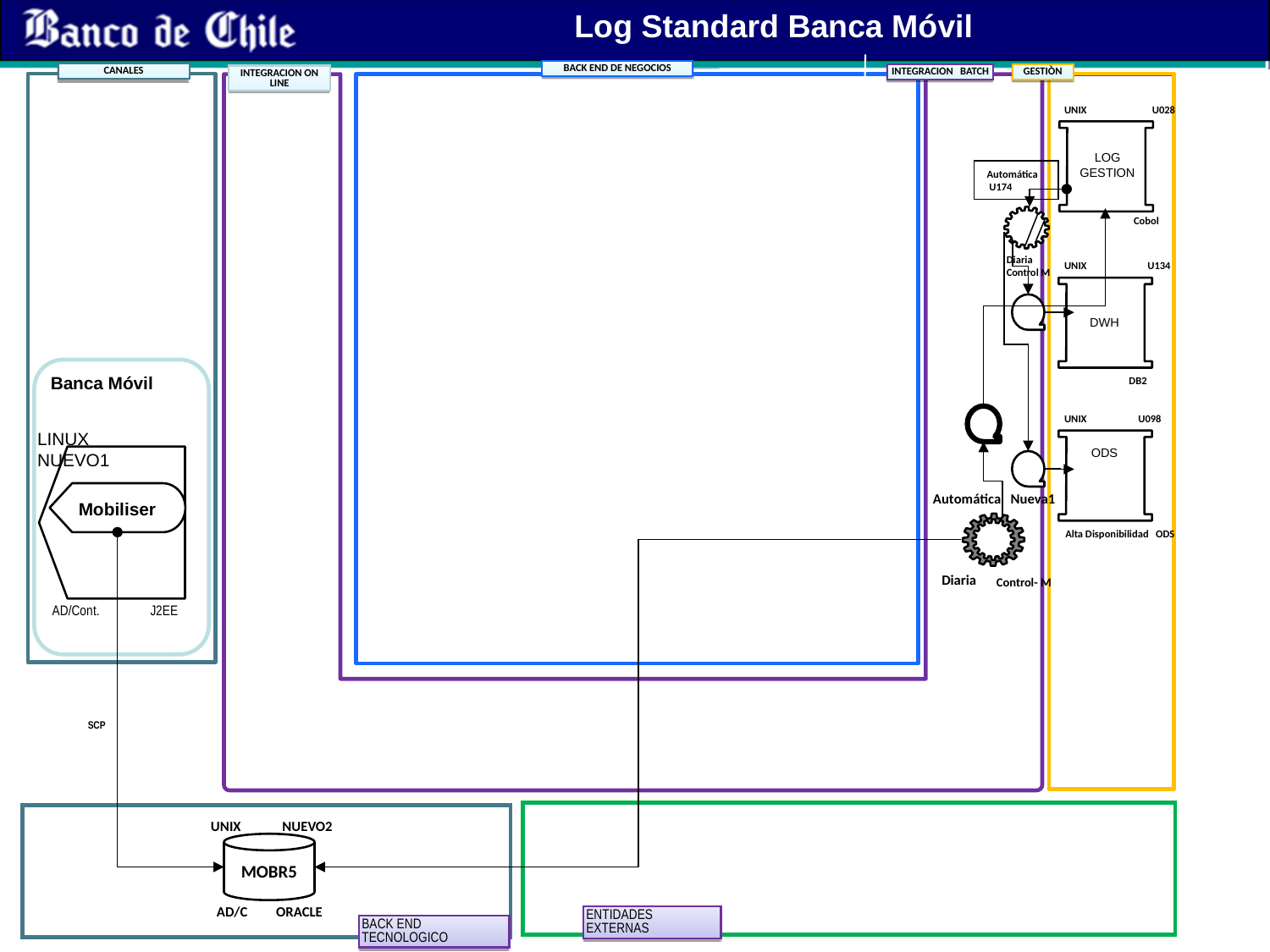

Log Standard Banca Móvil
BACK END DE NEGOCIOS
CANALES
GESTIÒN
INTEGRACION   BATCH
INTEGRACION ON LINE

UNIX                            U028

LOG GESTION
Cobol
Automática     U174

Diaria Control M
UNIX                          U134

DWH
                           DB2

Banca Móvil

Mobiliser
UNIX                      U098

ODS
Alta Disponibilidad   ODS

LINUX             NUEVO1

Automática   Nueva1

Diaria
Control- M
AD/Cont.                J2EE
SCP

UNIX             NUEVO2
MOBR5
AD/C         ORACLE

ENTIDADES EXTERNAS
BACK END TECNOLOGICO